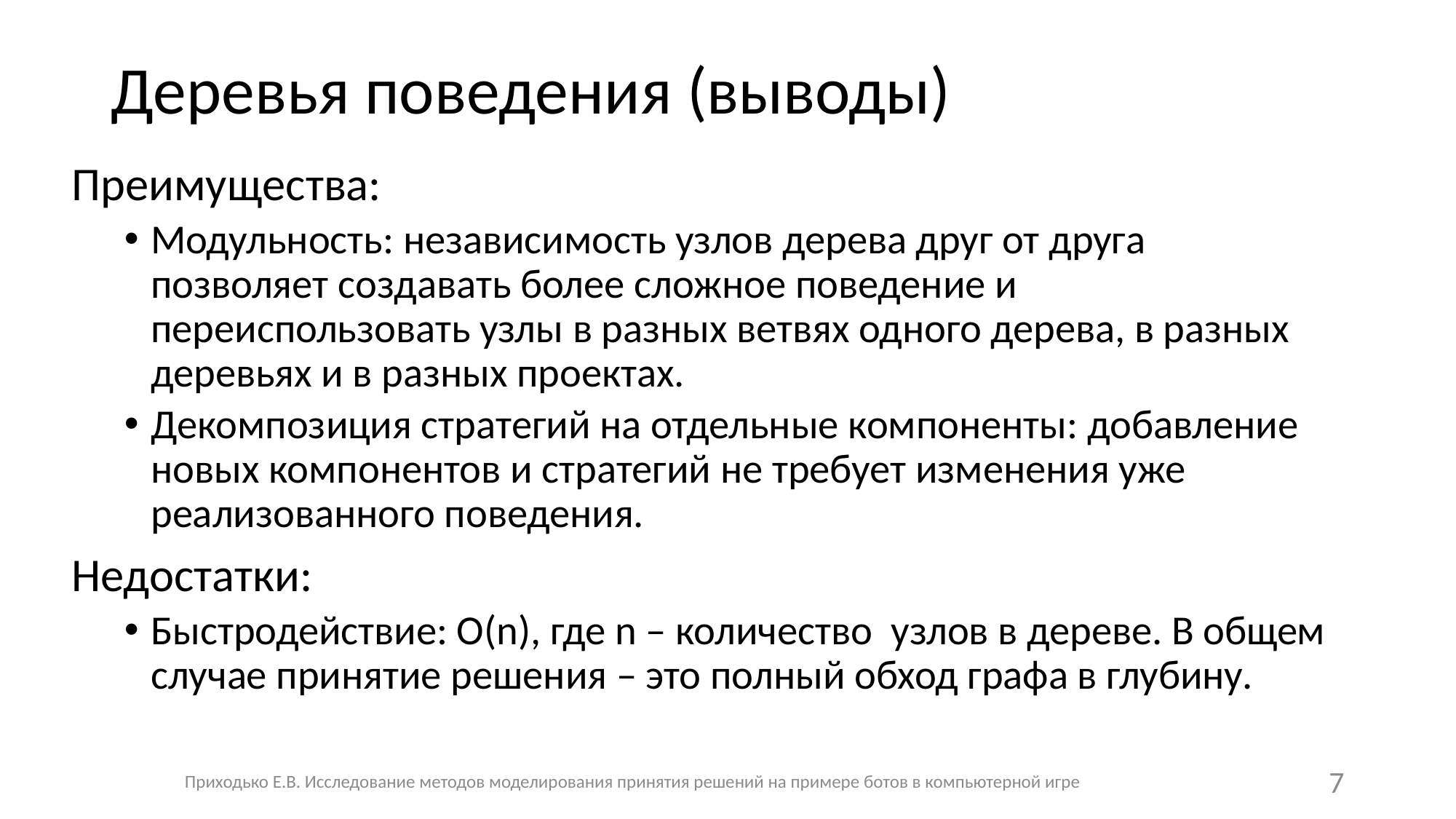

# Деревья поведения (выводы)
Преимущества:
Модульность: независимость узлов дерева друг от друга позволяет создавать более сложное поведение и переиспользовать узлы в разных ветвях одного дерева, в разных деревьях и в разных проектах.
Декомпозиция стратегий на отдельные компоненты: добавление новых компонентов и стратегий не требует изменения уже реализованного поведения.
Недостатки:
Быстродействие: O(n), где n – количество  узлов в дереве. В общем случае принятие решения – это полный обход графа в глубину.
Приходько Е.В. Исследование методов моделирования принятия решений на примере ботов в компьютерной игре
7